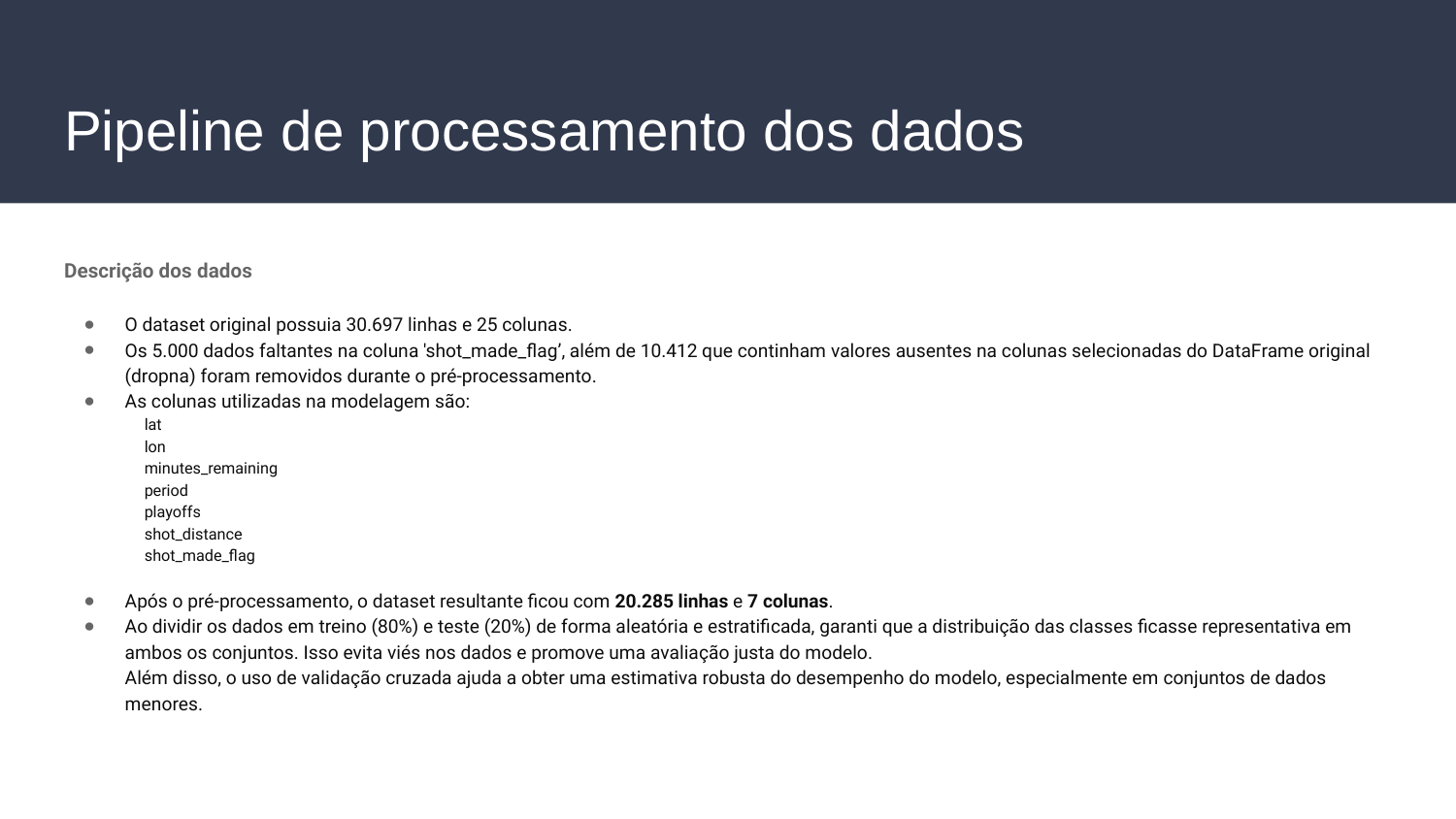

# Pipeline de processamento dos dados
Descrição dos dados

O dataset original possuia 30.697 linhas e 25 colunas.
Os 5.000 dados faltantes na coluna 'shot_made_flag’, além de 10.412 que continham valores ausentes na colunas selecionadas do DataFrame original (dropna) foram removidos durante o pré-processamento.
As colunas utilizadas na modelagem são:
lat
lon
minutes_remaining
period
playoffs
shot_distance
shot_made_flag
Após o pré-processamento, o dataset resultante ficou com 20.285 linhas e 7 colunas.
Ao dividir os dados em treino (80%) e teste (20%) de forma aleatória e estratificada, garanti que a distribuição das classes ficasse representativa em ambos os conjuntos. Isso evita viés nos dados e promove uma avaliação justa do modelo.
Além disso, o uso de validação cruzada ajuda a obter uma estimativa robusta do desempenho do modelo, especialmente em conjuntos de dados menores.